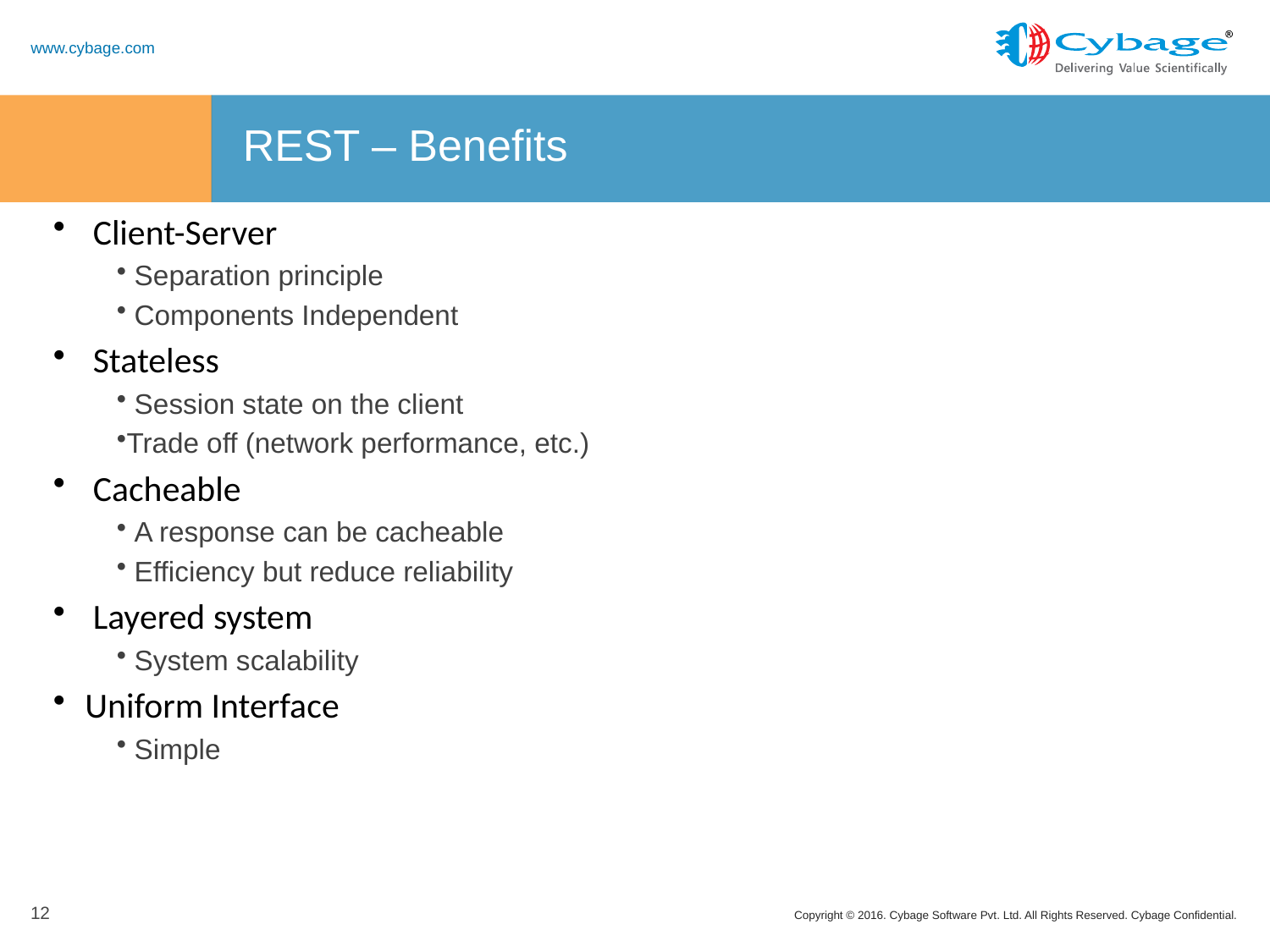

# REST – Benefits
 Client-Server
 Separation principle
 Components Independent
 Stateless
 Session state on the client
Trade off (network performance, etc.)
 Cacheable
 A response can be cacheable
 Efficiency but reduce reliability
 Layered system
 System scalability
Uniform Interface
 Simple

12